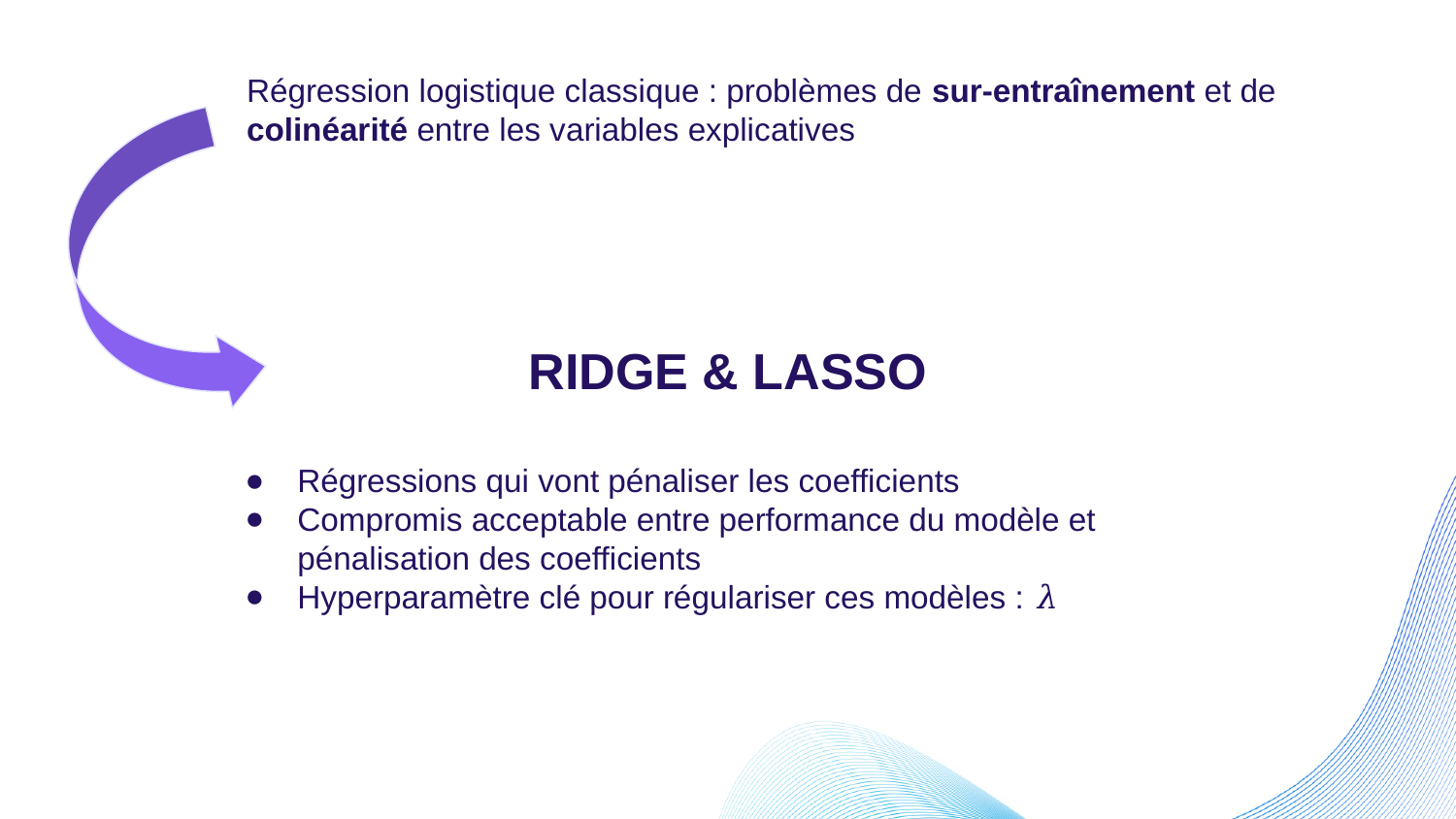

Régression logistique classique : problèmes de sur-entraînement et de colinéarité entre les variables explicatives

RIDGE & LASSO

Régressions qui vont pénaliser les coefficients
Compromis acceptable entre performance du modèle et pénalisation des coefficients
Hyperparamètre clé pour régulariser ces modèles : 𝜆